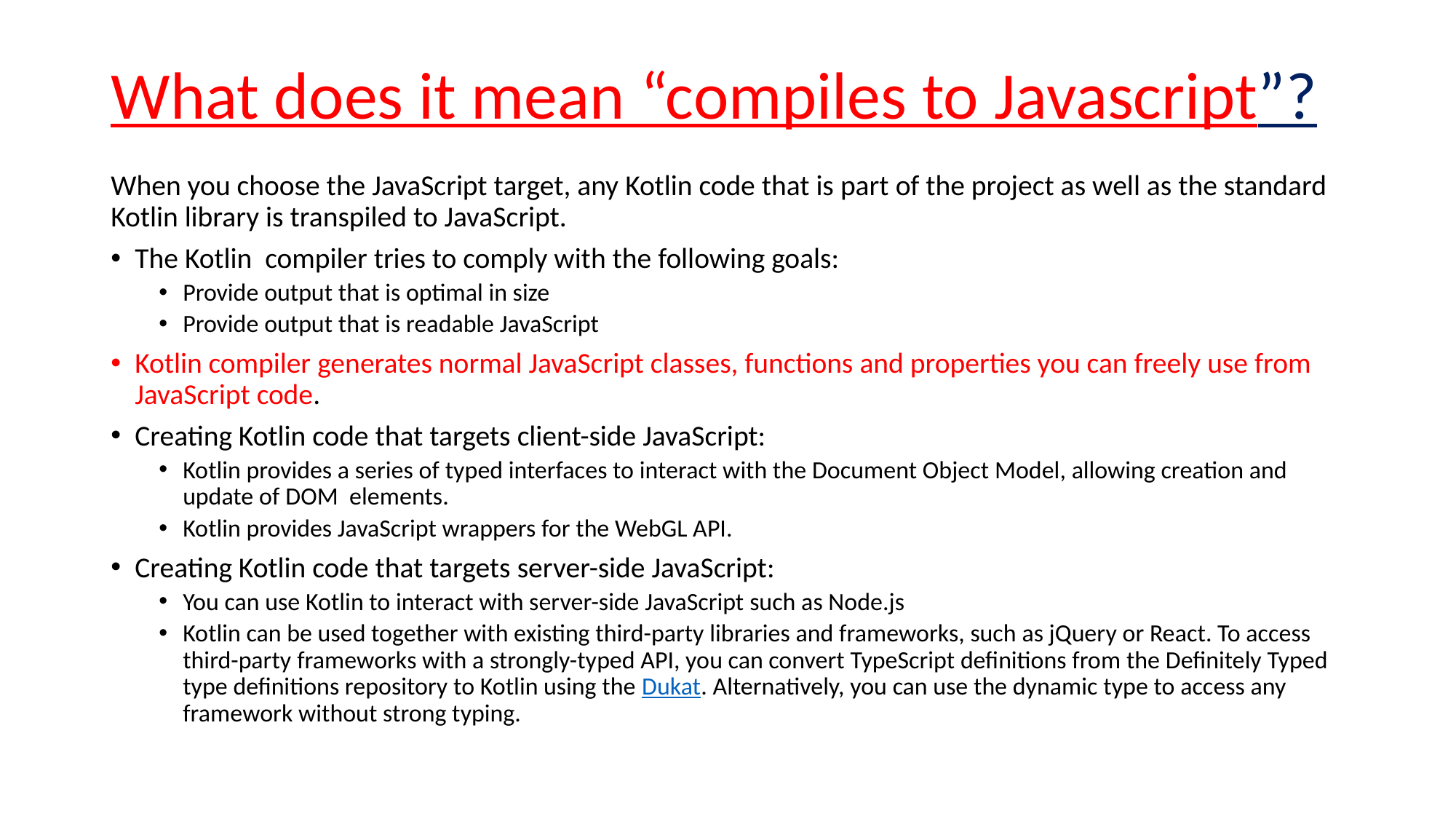

# What does it mean “compiles to Javascript”?
When you choose the JavaScript target, any Kotlin code that is part of the project as well as the standard Kotlin library is transpiled to JavaScript.
The Kotlin  compiler tries to comply with the following goals:
Provide output that is optimal in size
Provide output that is readable JavaScript
Kotlin compiler generates normal JavaScript classes, functions and properties you can freely use from JavaScript code.
Creating Kotlin code that targets client-side JavaScript:
Kotlin provides a series of typed interfaces to interact with the Document Object Model, allowing creation and update of DOM  elements.
Kotlin provides JavaScript wrappers for the WebGL API.
Creating Kotlin code that targets server-side JavaScript:
You can use Kotlin to interact with server-side JavaScript such as Node.js
Kotlin can be used together with existing third-party libraries and frameworks, such as jQuery or React. To access third-party frameworks with a strongly-typed API, you can convert TypeScript definitions from the Definitely Typed type definitions repository to Kotlin using the Dukat. Alternatively, you can use the dynamic type to access any framework without strong typing.